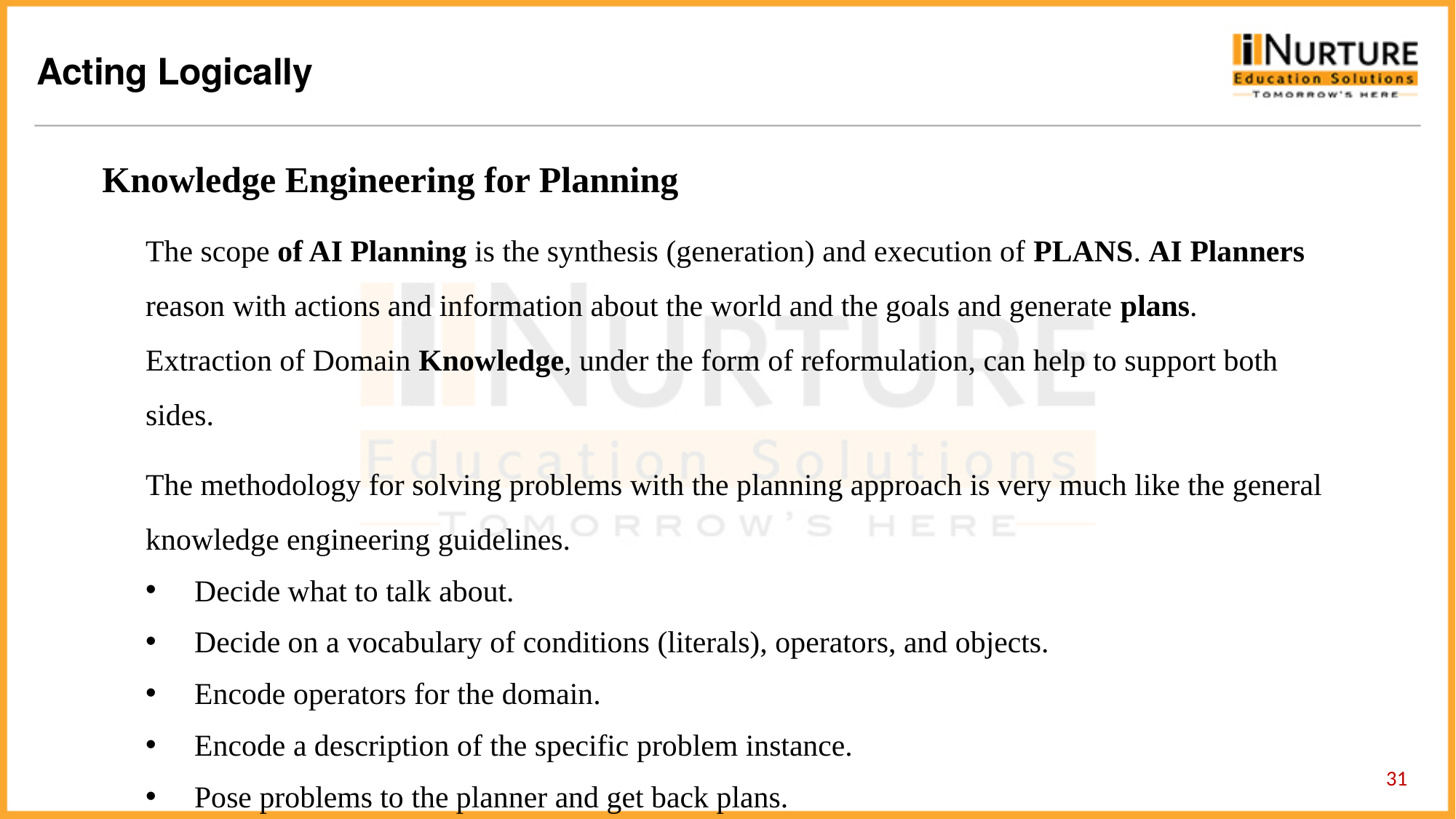

Knowledge Engineering for Planning
The scope of AI Planning is the synthesis (generation) and execution of PLANS. AI Planners reason with actions and information about the world and the goals and generate plans. Extraction of Domain Knowledge, under the form of reformulation, can help to support both sides.
The methodology for solving problems with the planning approach is very much like the general knowledge engineering guidelines.
 Decide what to talk about.
 Decide on a vocabulary of conditions (literals), operators, and objects.
 Encode operators for the domain.
 Encode a description of the specific problem instance.
 Pose problems to the planner and get back plans.